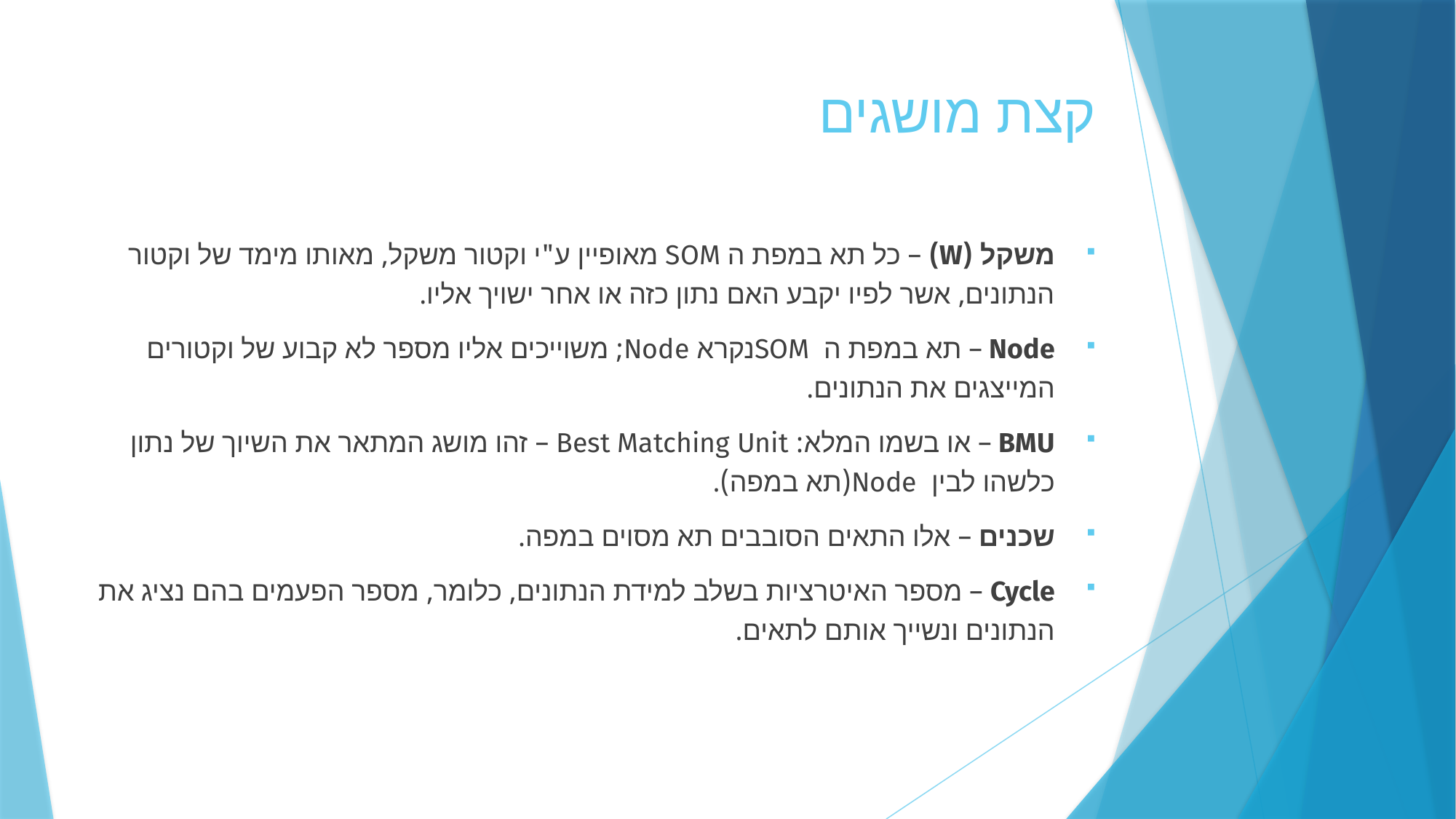

# קצת מושגים

משקל (W) – כל תא במפת ה SOM מאופיין ע"י וקטור משקל, מאותו מימד של וקטור הנתונים, אשר לפיו יקבע האם נתון כזה או אחר ישויך אליו.
Node – תא במפת ה  SOMנקרא Node; משוייכים אליו מספר לא קבוע של וקטורים המייצגים את הנתונים.
BMU – או בשמו המלא: Best Matching Unit – זהו מושג המתאר את השיוך של נתון כלשהו לבין  Node(תא במפה).
שכנים – אלו התאים הסובבים תא מסוים במפה.
Cycle – מספר האיטרציות בשלב למידת הנתונים, כלומר, מספר הפעמים בהם נציג את הנתונים ונשייך אותם לתאים.